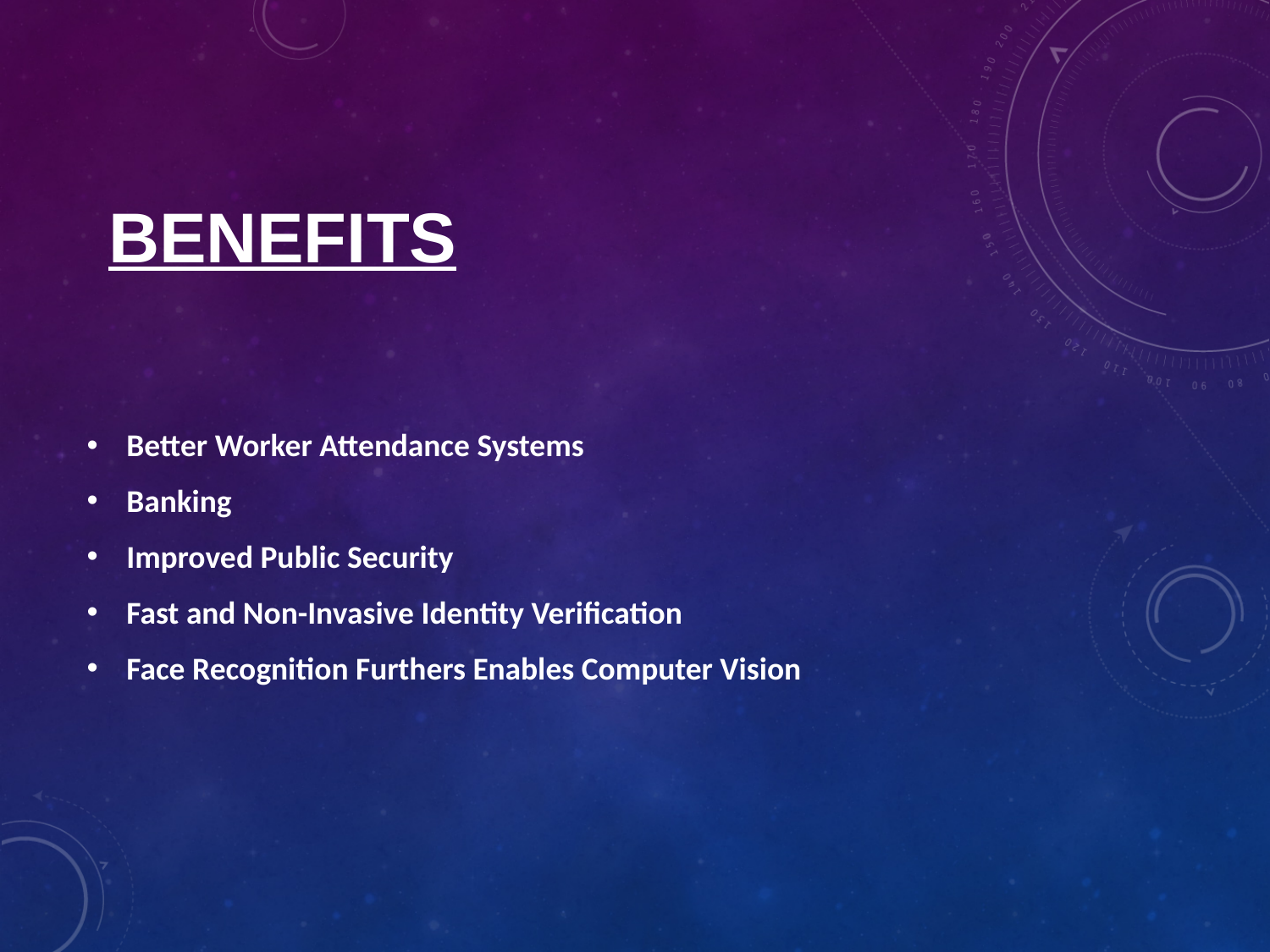

# BENEFITS
Better Worker Attendance Systems
Banking
Improved Public Security
Fast and Non-Invasive Identity Verification
Face Recognition Furthers Enables Computer Vision